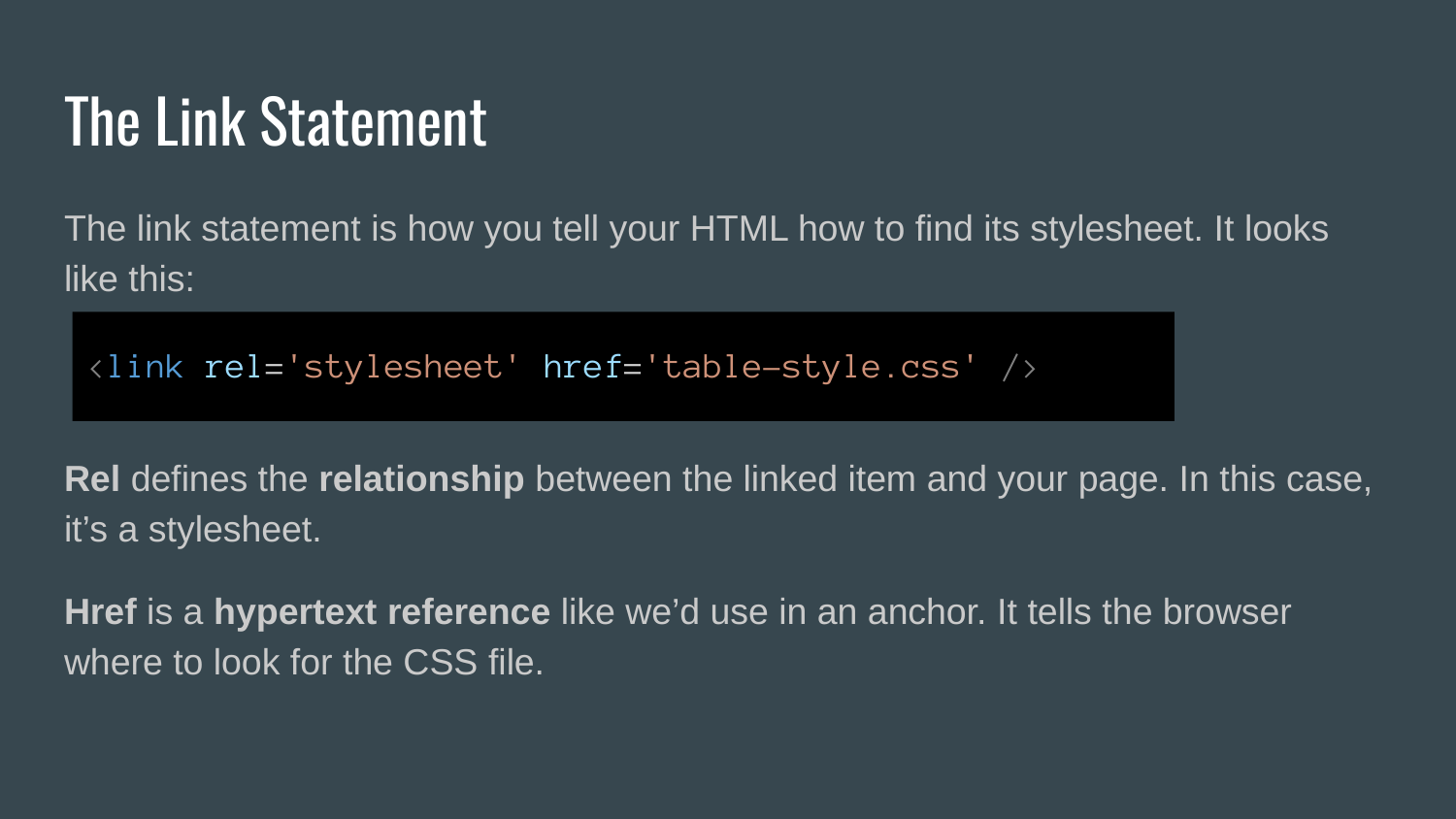

# The Link Statement
The link statement is how you tell your HTML how to find its stylesheet. It looks like this:

Rel defines the relationship between the linked item and your page. In this case, it’s a stylesheet.
Href is a hypertext reference like we’d use in an anchor. It tells the browser where to look for the CSS file.

<link rel='stylesheet' href='table-style.css' />